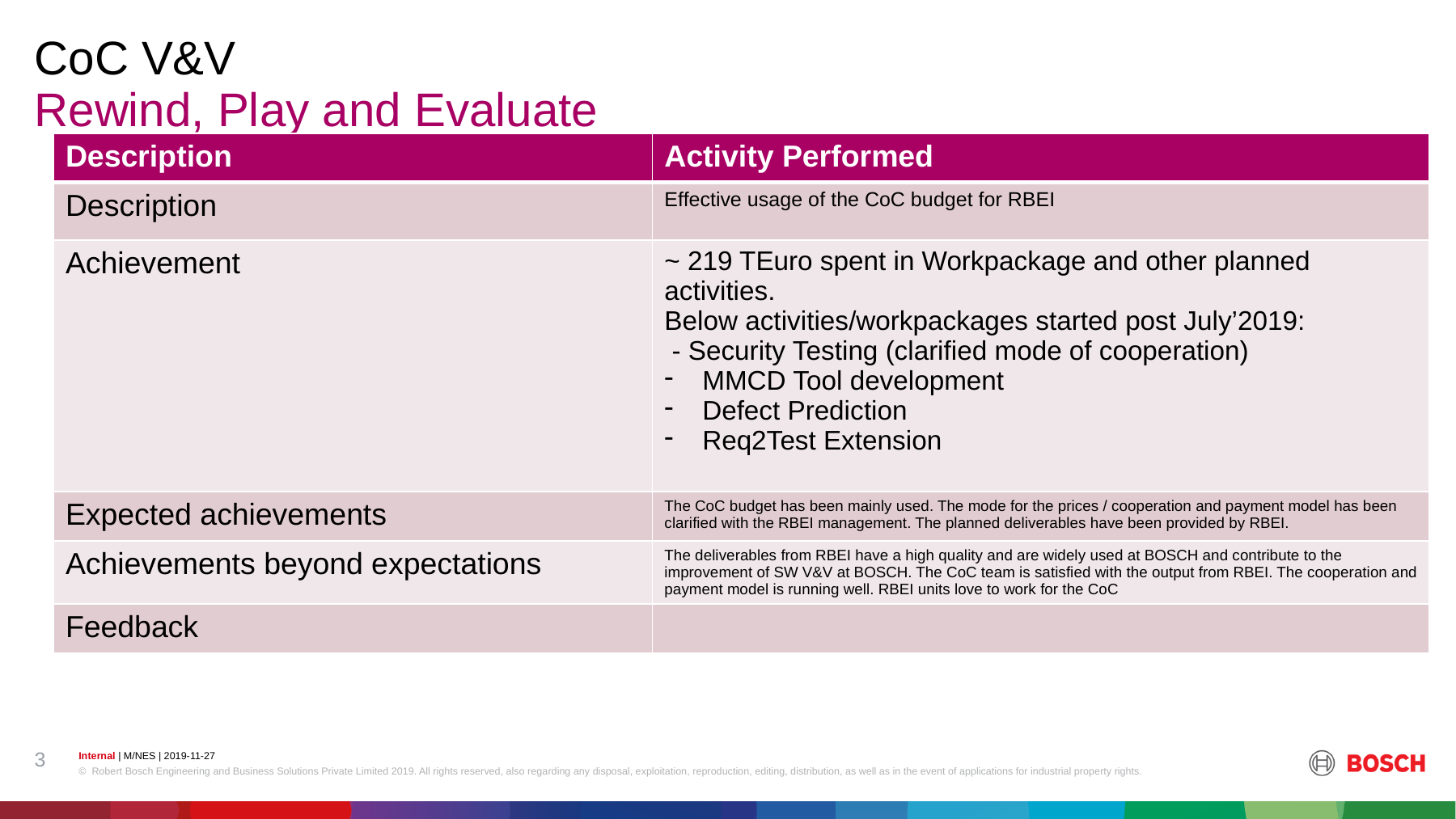

CoC V&V
# Rewind, Play and Evaluate
| Description | Activity Performed |
| --- | --- |
| Description | Effective usage of the CoC budget for RBEI |
| Achievement | ~ 219 TEuro spent in Workpackage and other planned activities. Below activities/workpackages started post July’2019: - Security Testing (clarified mode of cooperation) MMCD Tool development Defect Prediction Req2Test Extension |
| Expected achievements | The CoC budget has been mainly used. The mode for the prices / cooperation and payment model has been clarified with the RBEI management. The planned deliverables have been provided by RBEI. |
| Achievements beyond expectations | The deliverables from RBEI have a high quality and are widely used at BOSCH and contribute to the improvement of SW V&V at BOSCH. The CoC team is satisfied with the output from RBEI. The cooperation and payment model is running well. RBEI units love to work for the CoC |
| Feedback |  |
3